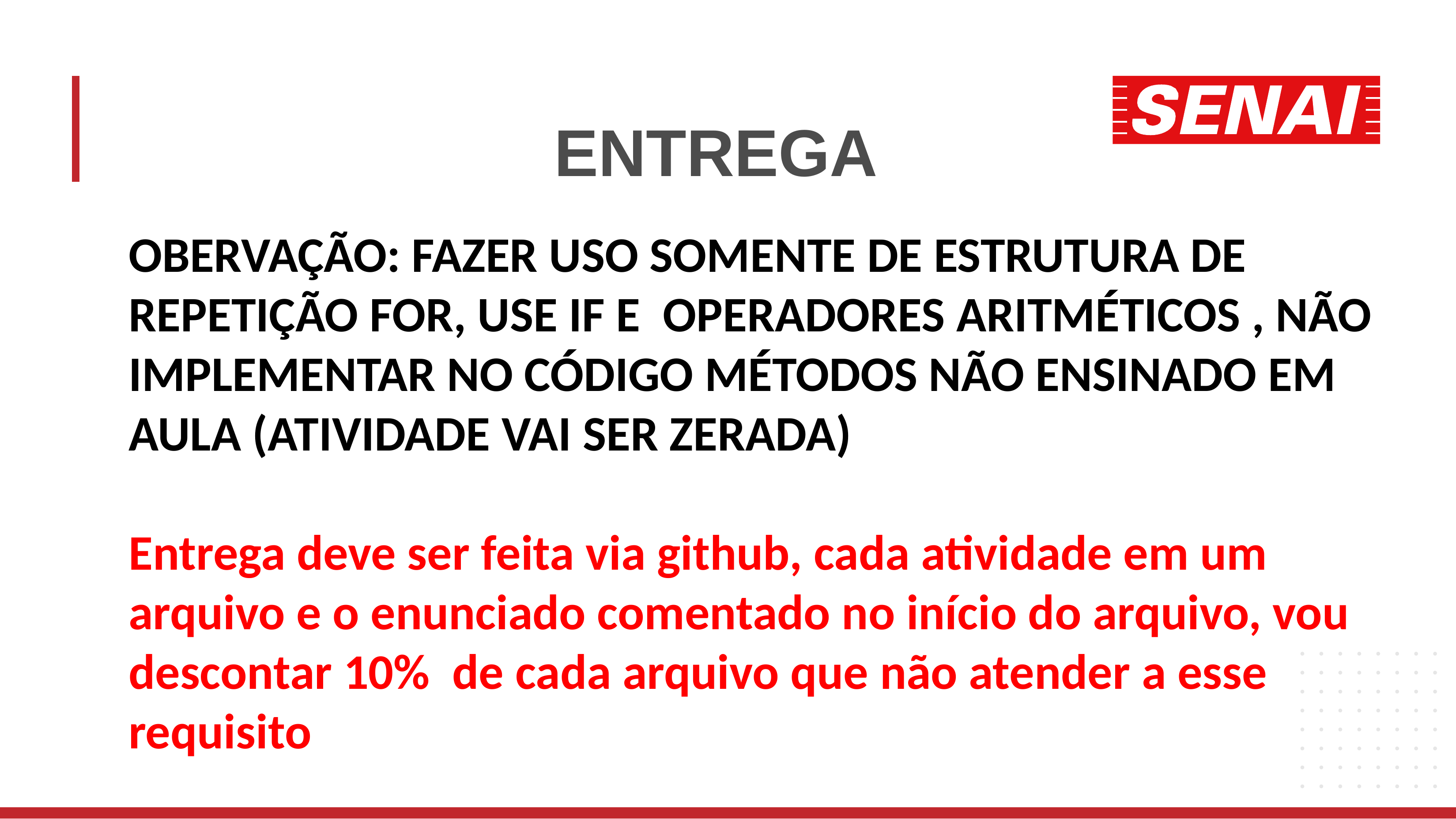

# ENTREGA
OBERVAÇÃO: FAZER USO SOMENTE DE ESTRUTURA DE REPETIÇÃO FOR, USE IF E  OPERADORES ARITMÉTICOS , NÃO IMPLEMENTAR NO CÓDIGO MÉTODOS NÃO ENSINADO EM AULA (ATIVIDADE VAI SER ZERADA)

Entrega deve ser feita via github, cada atividade em um arquivo e o enunciado comentado no início do arquivo, vou descontar 10%  de cada arquivo que não atender a esse requisito